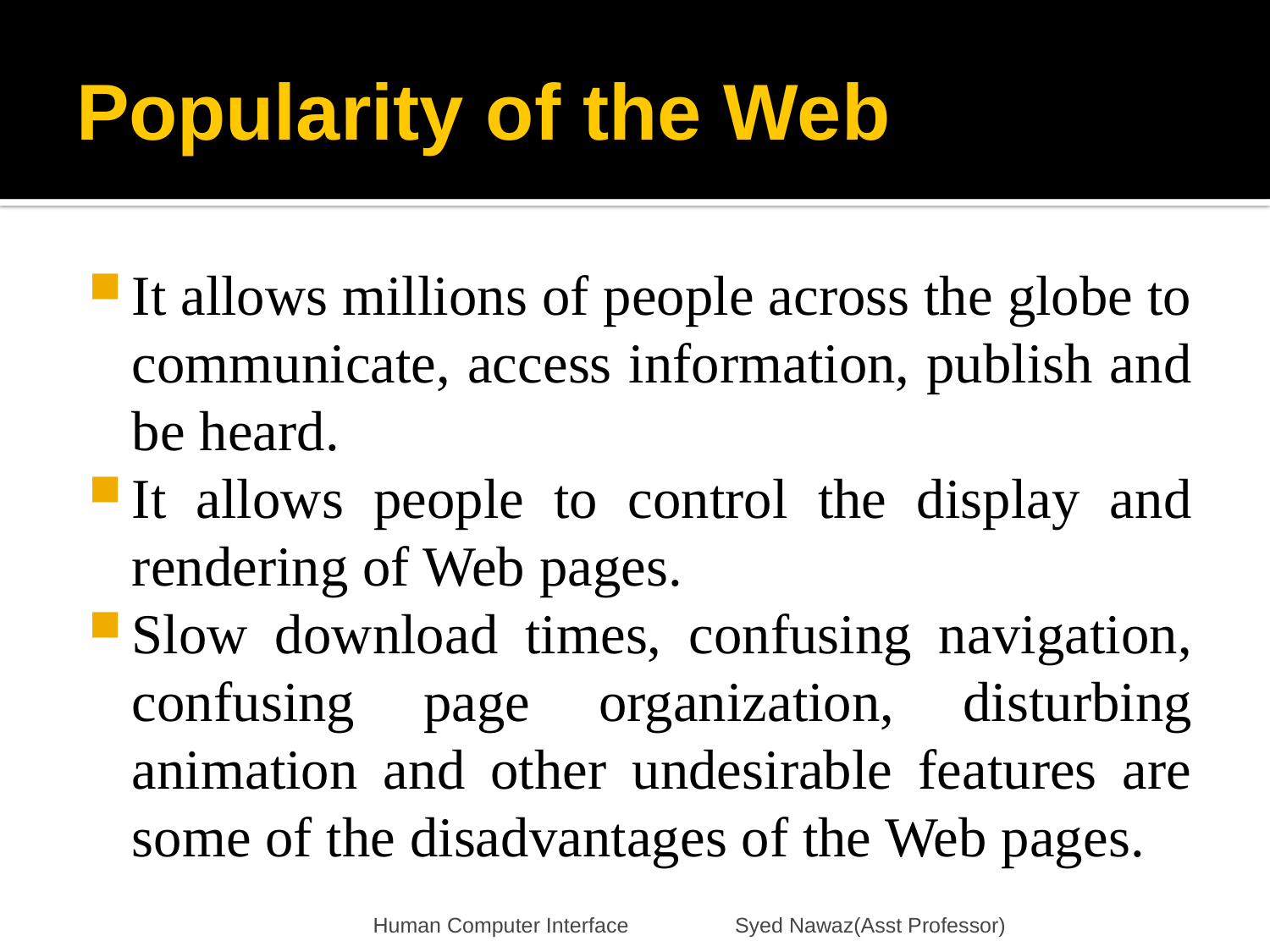

# Popularity of the Web
It allows millions of people across the globe to communicate, access information, publish and be heard.
It allows people to control the display and rendering of Web pages.
Slow download times, confusing navigation, confusing page organization, disturbing animation and other undesirable features are some of the disadvantages of the Web pages.

Human Computer Interface                  Syed Nawaz(Asst Professor)